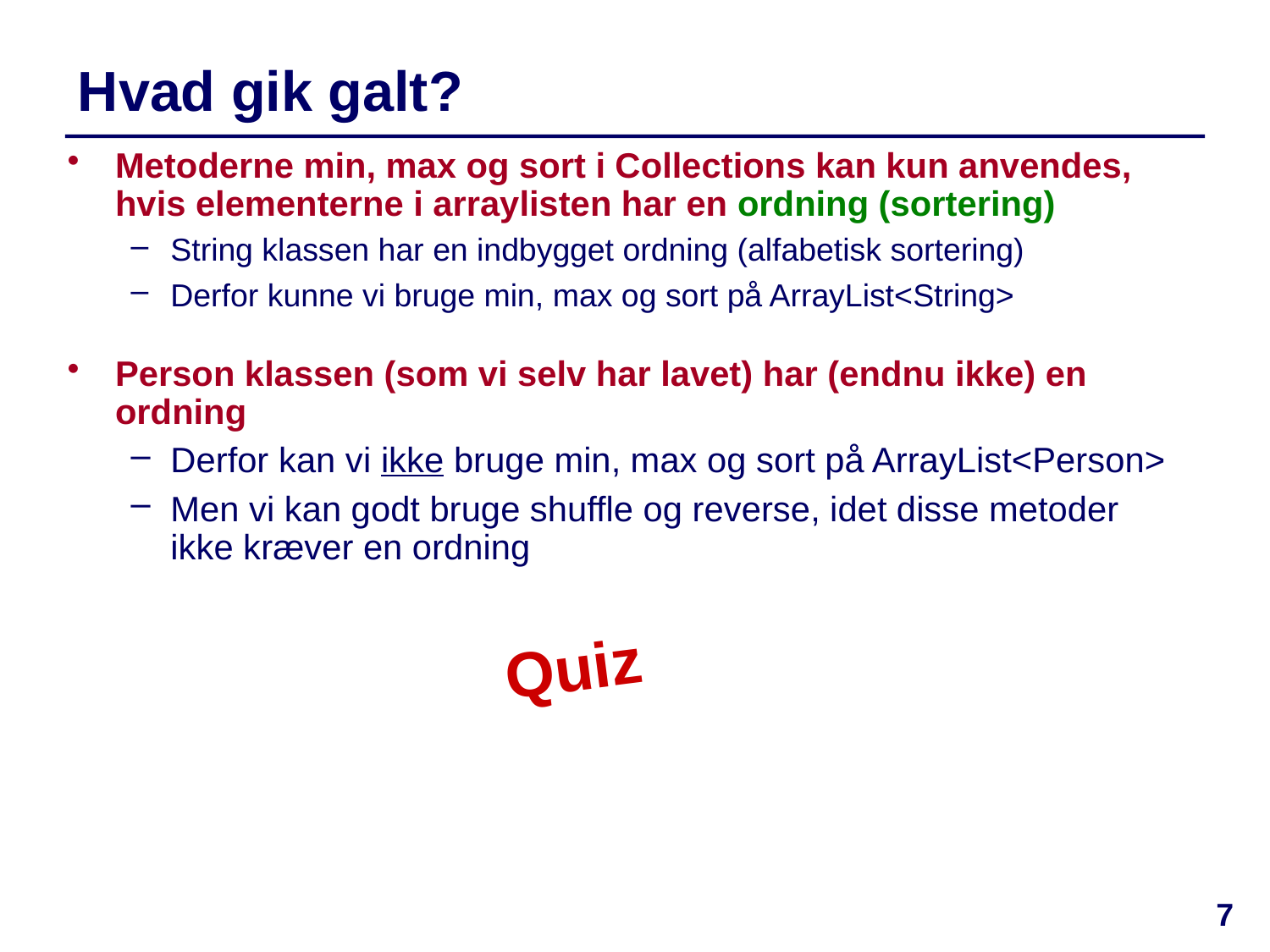

# Hvad gik galt?
Metoderne min, max og sort i Collections kan kun anvendes, hvis elementerne i arraylisten har en ordning (sortering)
String klassen har en indbygget ordning (alfabetisk sortering)
Derfor kunne vi bruge min, max og sort på ArrayList<String>
Person klassen (som vi selv har lavet) har (endnu ikke) en ordning
Derfor kan vi ikke bruge min, max og sort på ArrayList<Person>
Men vi kan godt bruge shuffle og reverse, idet disse metoder ikke kræver en ordning

Quiz
7